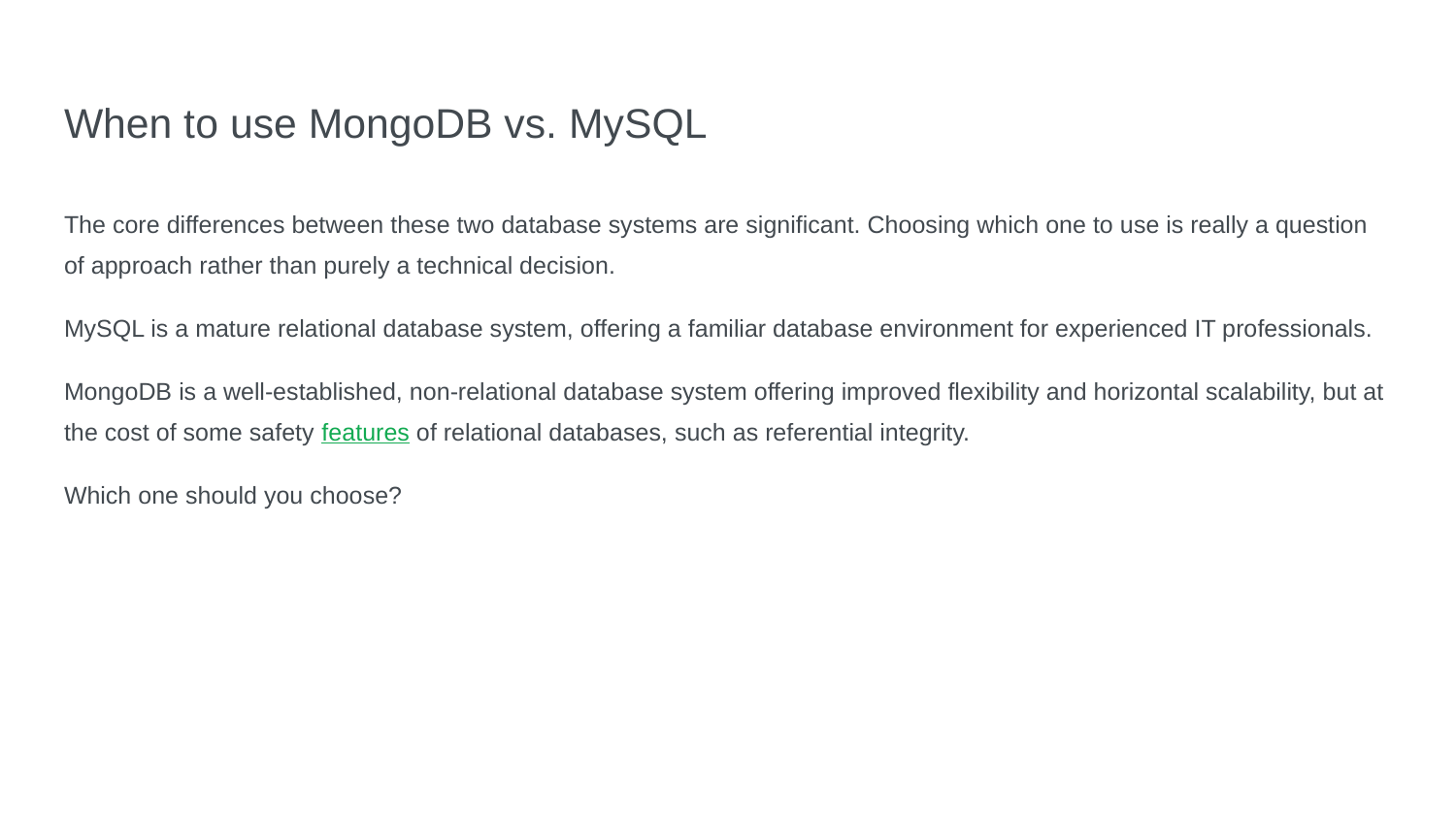

# When to use MongoDB vs. MySQL

The core differences between these two database systems are significant. Choosing which one to use is really a question of approach rather than purely a technical decision.
MySQL is a mature relational database system, offering a familiar database environment for experienced IT professionals.
MongoDB is a well-established, non-relational database system offering improved flexibility and horizontal scalability, but at the cost of some safety features of relational databases, such as referential integrity.
Which one should you choose?